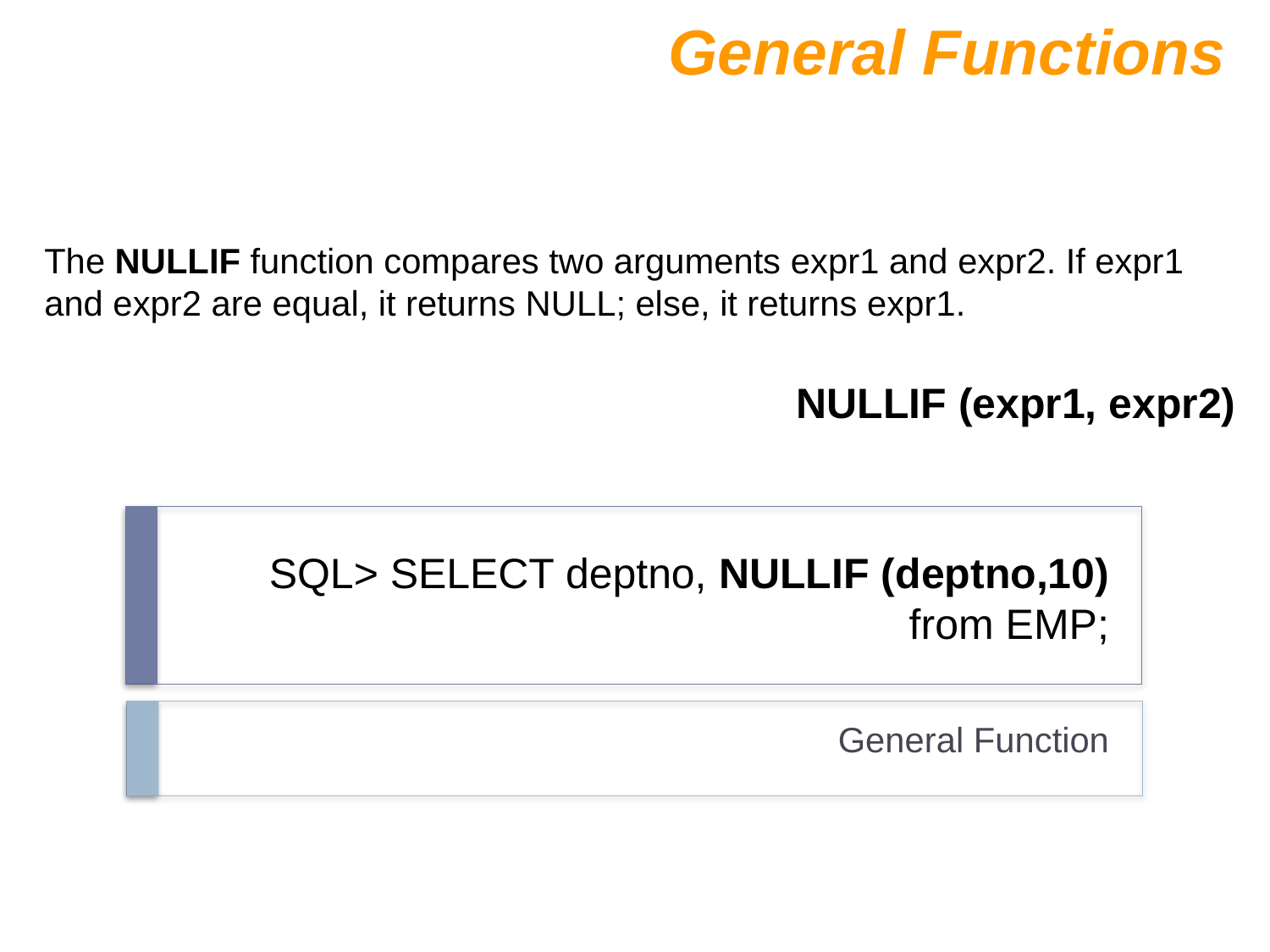

General Functions
The NULLIF function compares two arguments expr1 and expr2. If expr1 and expr2 are equal, it returns NULL; else, it returns expr1.
NULLIF (expr1, expr2)
# SQL> SELECT deptno, NULLIF (deptno,10) from EMP;
General Function